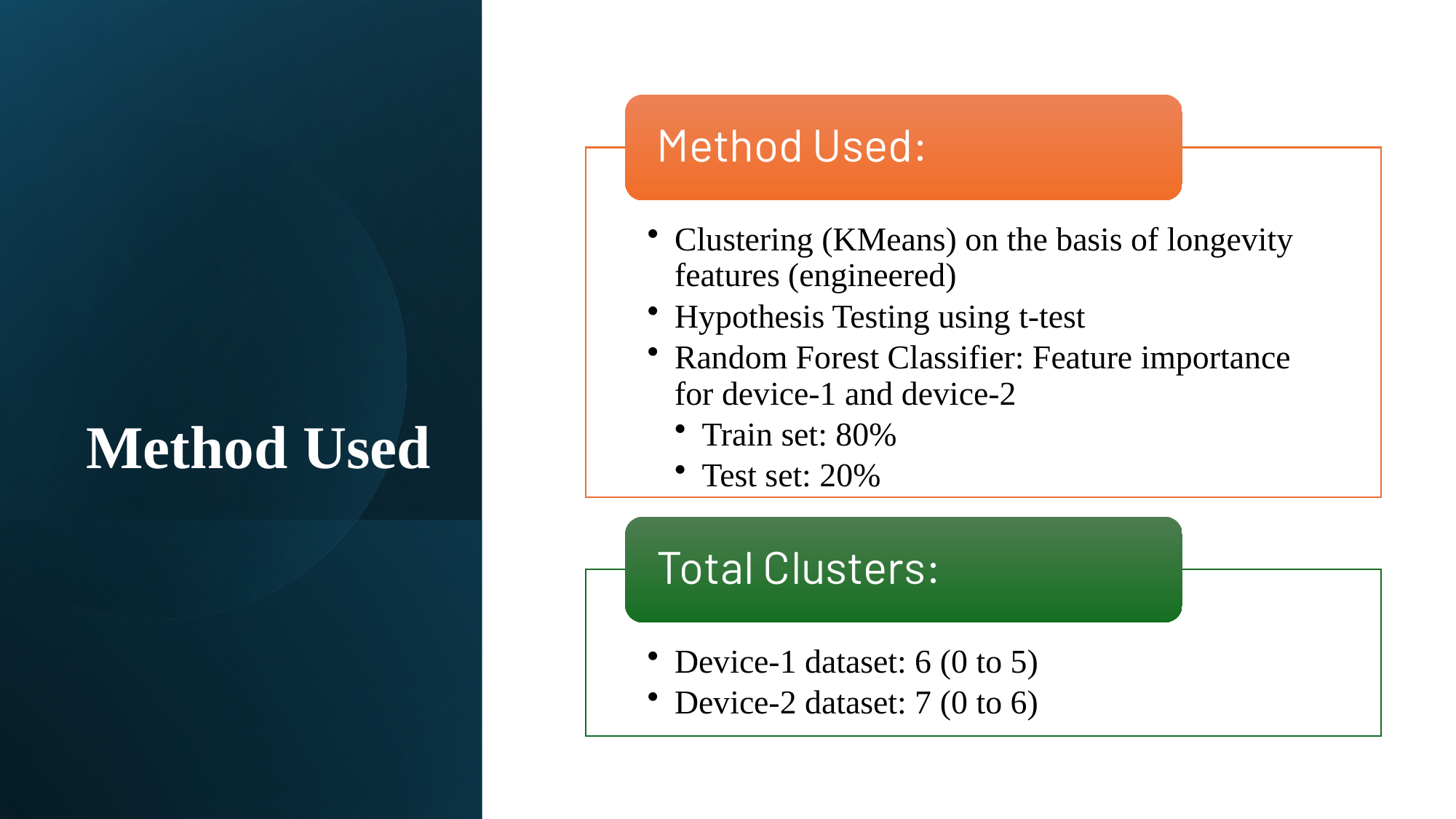

Clustering (KMeans) on the basis of longevity features (engineered)
Hypothesis Testing using t-test
Random Forest Classifier: Feature importance for device-1 and device-2
Train set: 80%
Test set: 20%
Method Used:
Device-1 dataset: 6 (0 to 5)
Device-2 dataset: 7 (0 to 6)
Total Clusters:

# Method Used